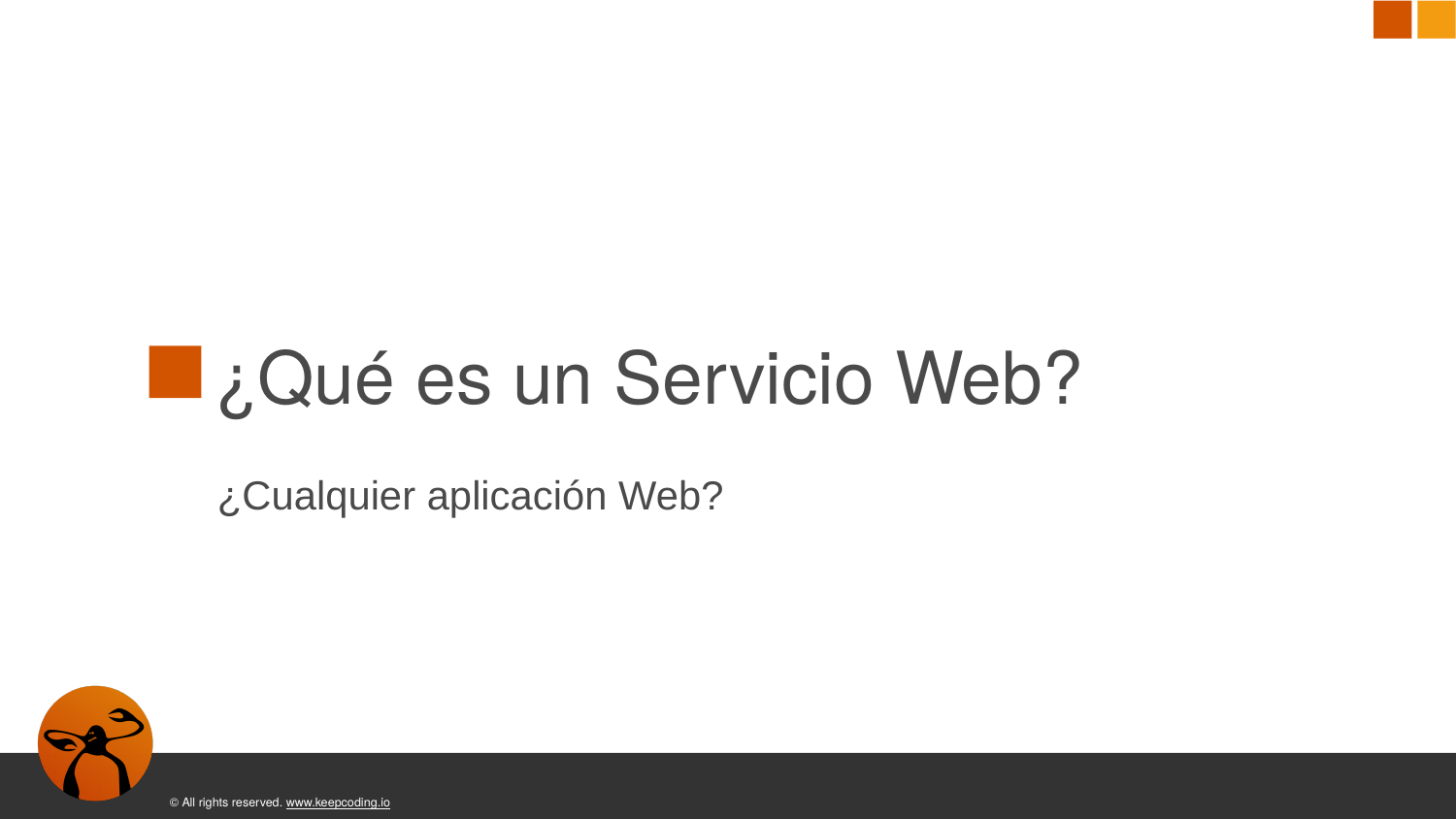

# ¿Qué es un Servicio Web?

¿Cualquier aplicación Web?